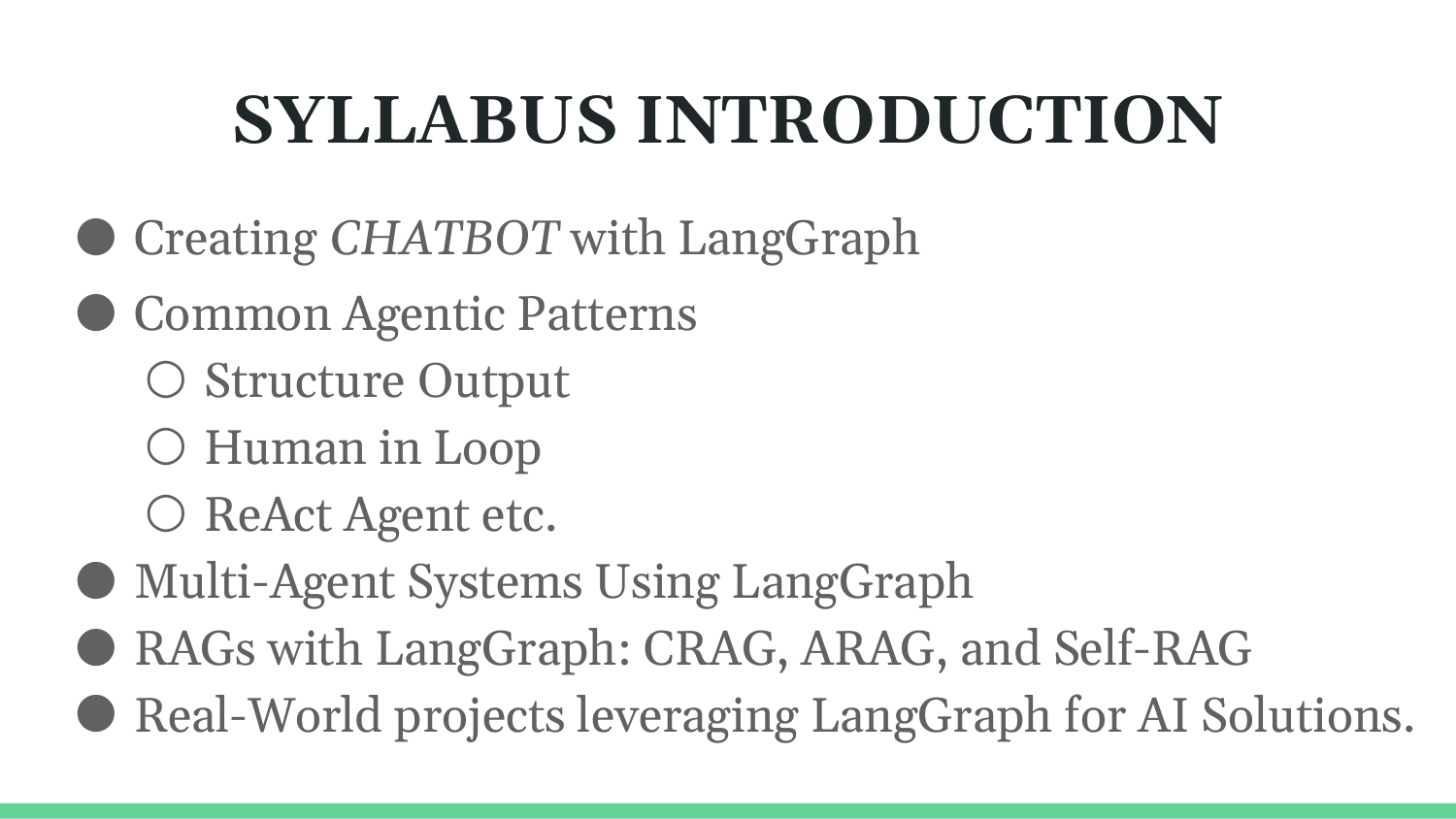

# SYLLABUS INTRODUCTION
Creating CHATBOT with LangGraph
Common Agentic Patterns
Structure Output
Human in Loop
ReAct Agent etc.
Multi-Agent Systems Using LangGraph
RAGs with LangGraph: CRAG, ARAG, and Self-RAG
Real-World projects leveraging LangGraph for AI Solutions.